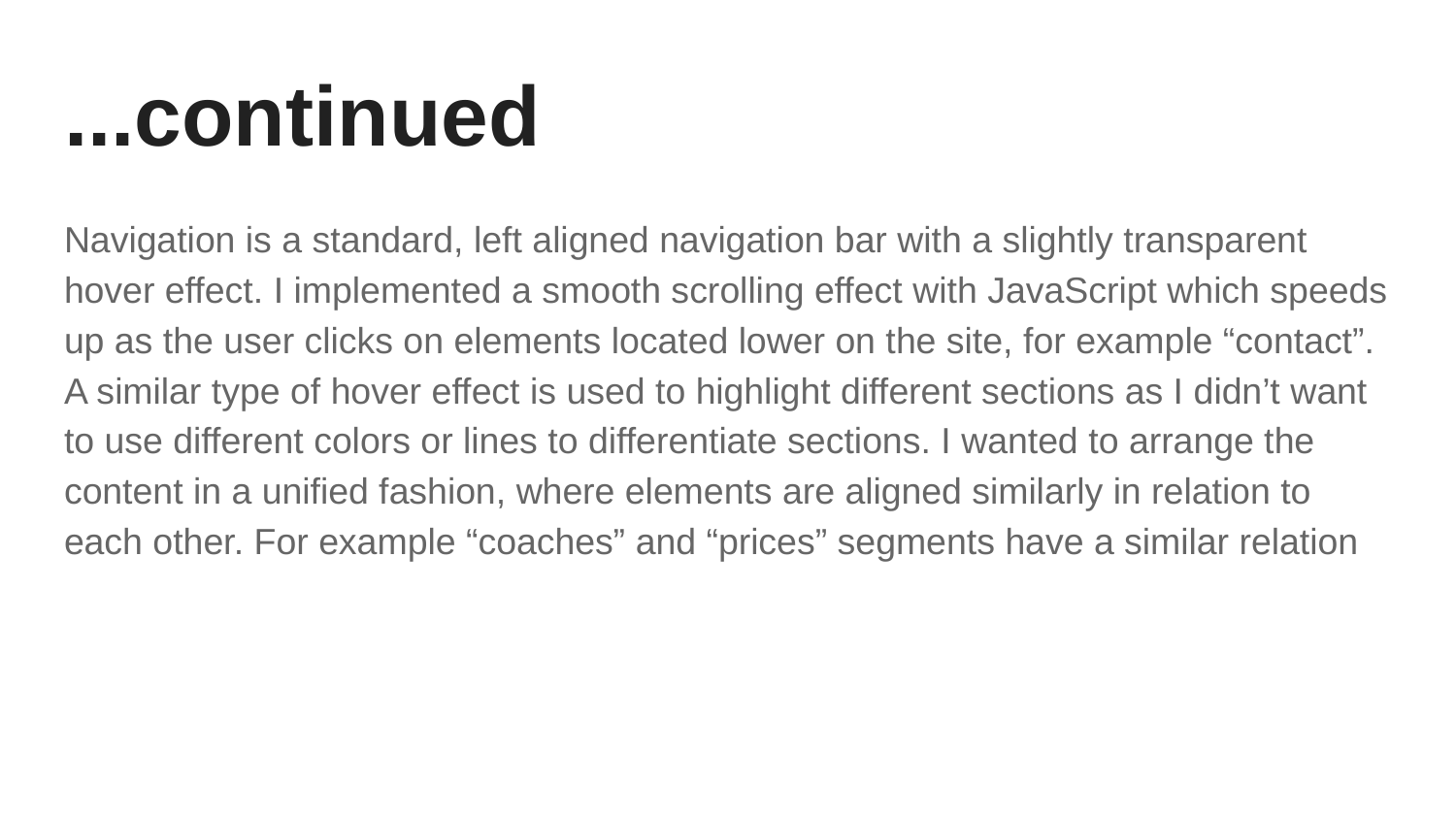

# ...continued
Navigation is a standard, left aligned navigation bar with a slightly transparent hover effect. I implemented a smooth scrolling effect with JavaScript which speeds up as the user clicks on elements located lower on the site, for example “contact”. A similar type of hover effect is used to highlight different sections as I didn’t want to use different colors or lines to differentiate sections. I wanted to arrange the content in a unified fashion, where elements are aligned similarly in relation to each other. For example “coaches” and “prices” segments have a similar relation